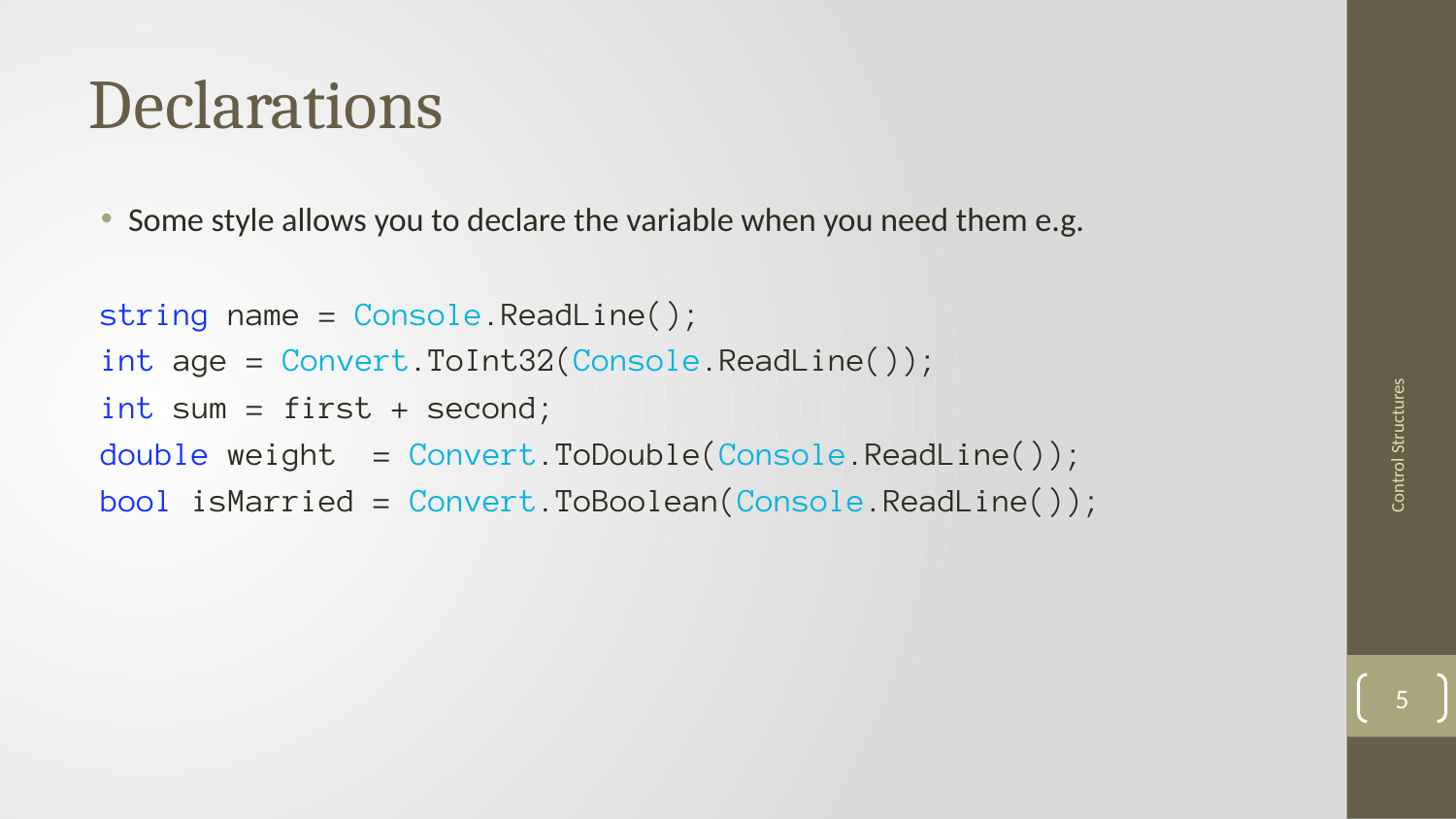

# Declarations
Some style allows you to declare the variable when you need them e.g.

string name = Console.ReadLine();
int age = Convert.ToInt32(Console.ReadLine());
int sum = first + second;
double weight  = Convert.ToDouble(Console.ReadLine());
bool isMarried = Convert.ToBoolean(Console.ReadLine());
Control Structures
5